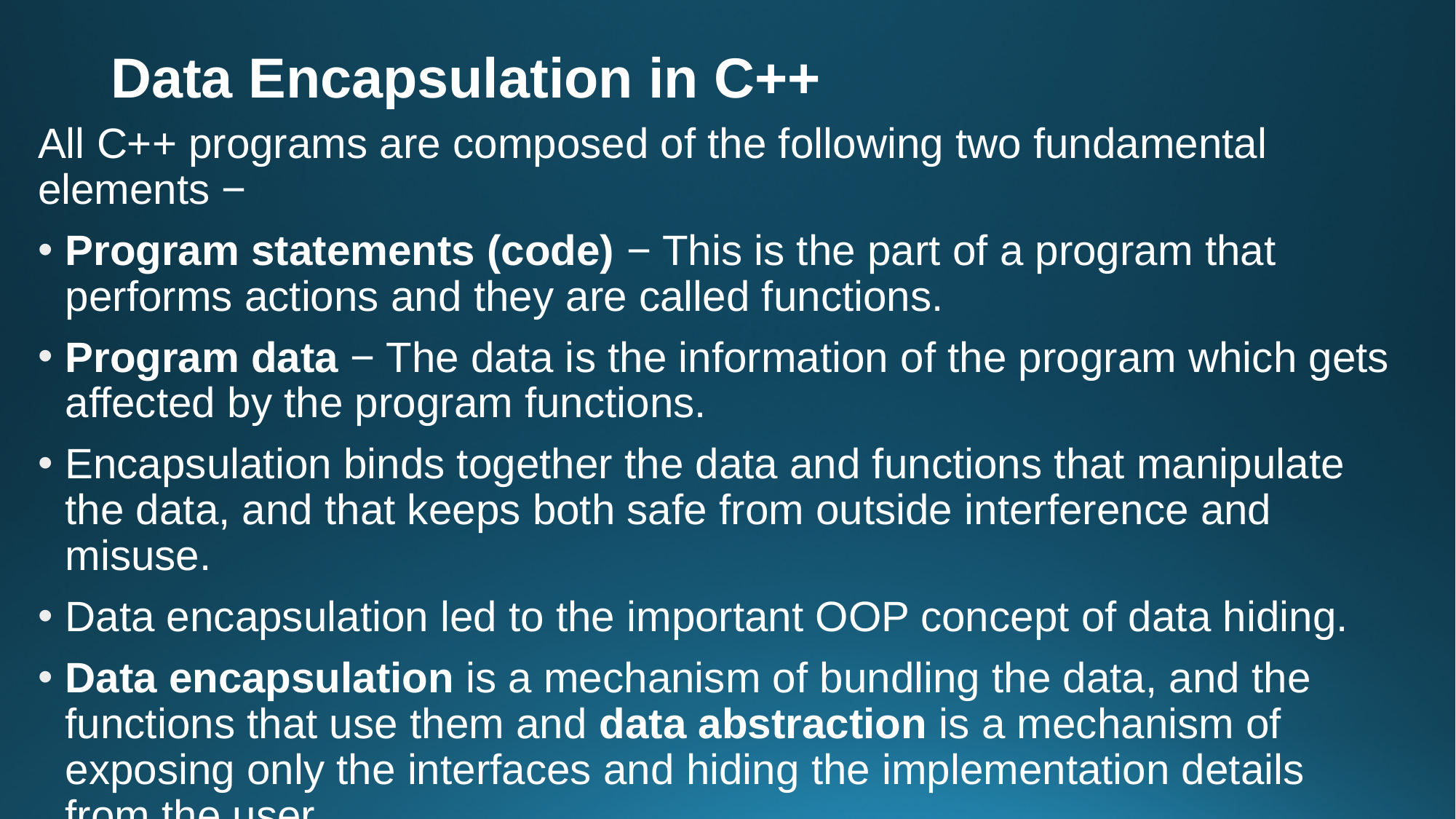

# Data Encapsulation in C++
All C++ programs are composed of the following two fundamental elements −
Program statements (code) − This is the part of a program that performs actions and they are called functions.
Program data − The data is the information of the program which gets affected by the program functions.
Encapsulation binds together the data and functions that manipulate the data, and that keeps both safe from outside interference and misuse.
Data encapsulation led to the important OOP concept of data hiding.
Data encapsulation is a mechanism of bundling the data, and the functions that use them and data abstraction is a mechanism of exposing only the interfaces and hiding the implementation details from the user.